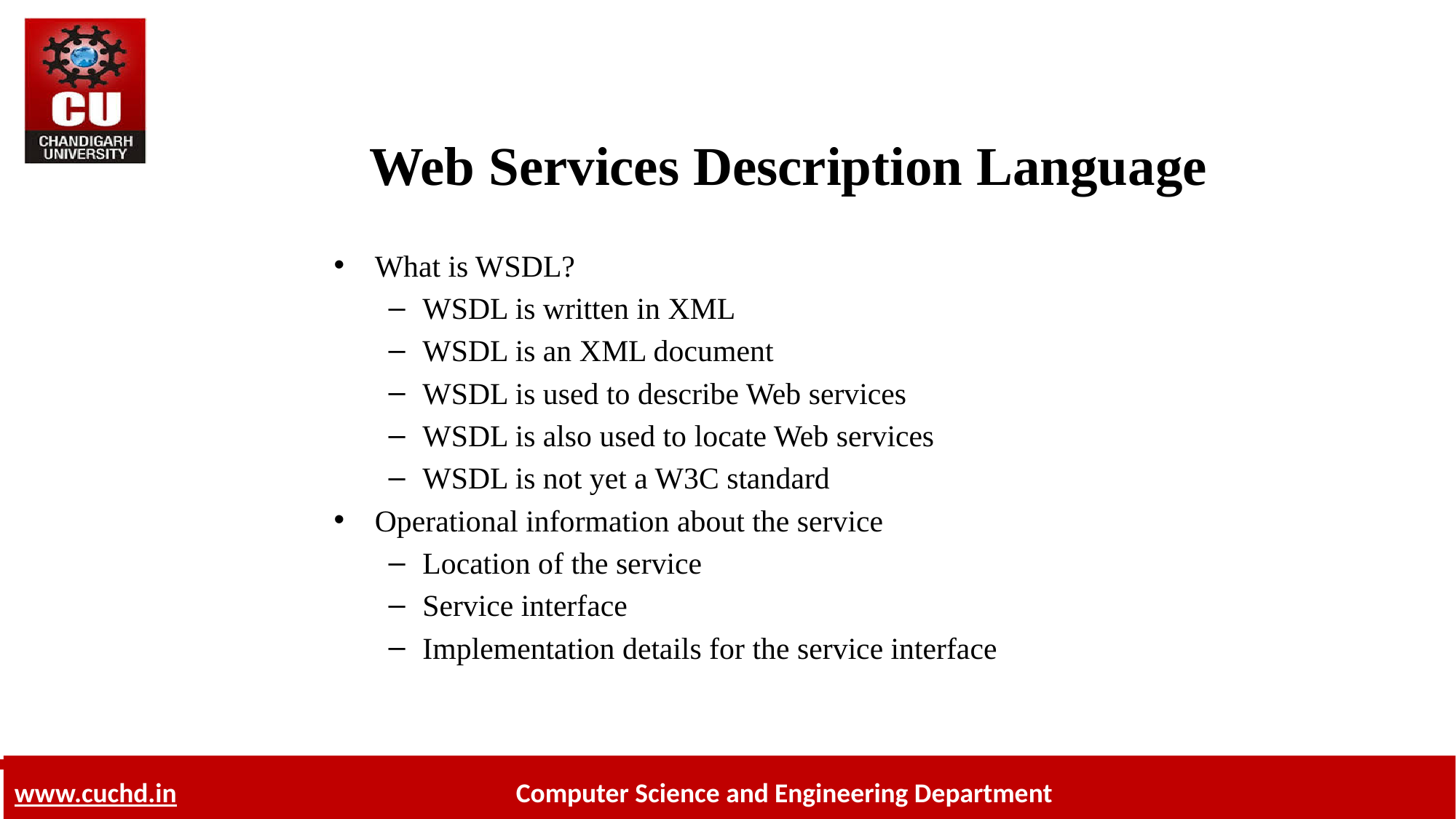

# Web Services Description Language
What is WSDL?
WSDL is written in XML
WSDL is an XML document
WSDL is used to describe Web services
WSDL is also used to locate Web services
WSDL is not yet a W3C standard
Operational information about the service
Location of the service
Service interface
Implementation details for the service interface